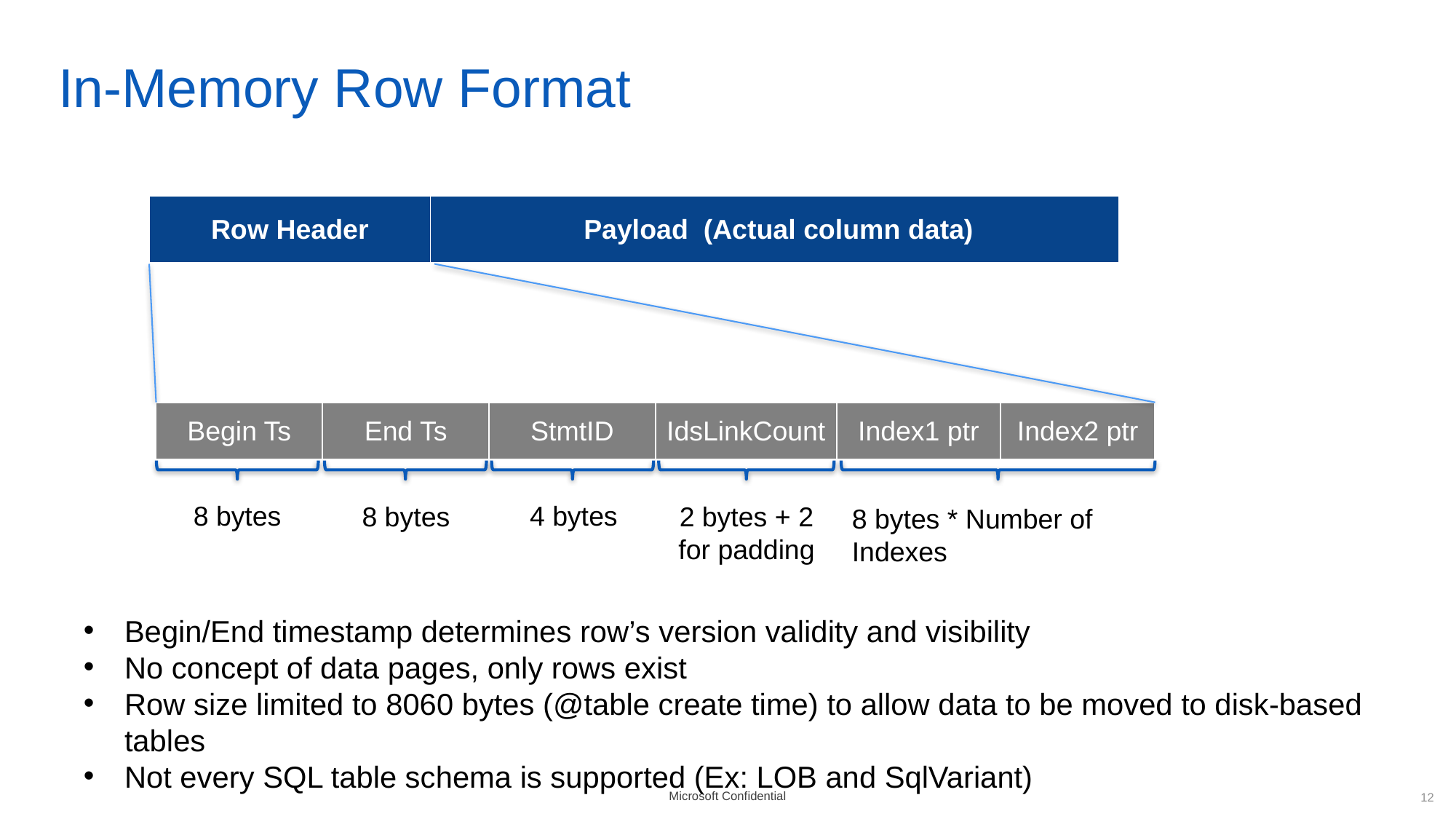

# In-Memory Row Format
| Row Header | Payload (Actual column data) |
| --- | --- |

| Begin Ts | End Ts | StmtID | IdsLinkCount | Index1 ptr | Index2 ptr |
| --- | --- | --- | --- | --- | --- |
8 bytes
4 bytes
8 bytes
2 bytes + 2 for padding
8 bytes * Number of Indexes
Begin/End timestamp determines row’s version validity and visibility
No concept of data pages, only rows exist
Row size limited to 8060 bytes (@table create time) to allow data to be moved to disk-based tables
Not every SQL table schema is supported (Ex: LOB and SqlVariant)
12